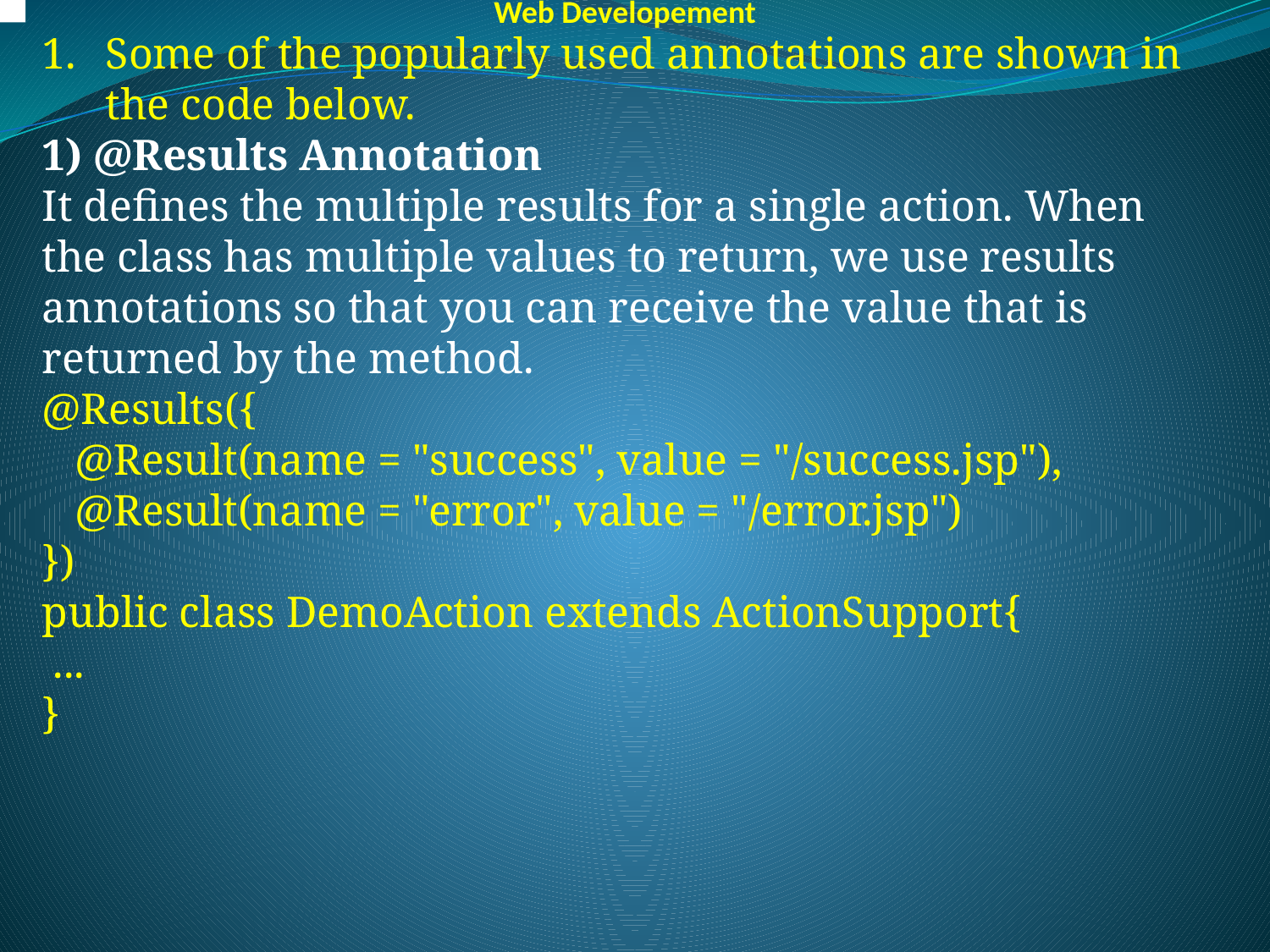

Web Developement

Some of the popularly used annotations are shown in the code below.
1) @Results Annotation
It defines the multiple results for a single action. When the class has multiple values to return, we use results annotations so that you can receive the value that is returned by the method.
@Results({
   @Result(name = "success", value = "/success.jsp"),
   @Result(name = "error", value = "/error.jsp")
})
public class DemoAction extends ActionSupport{
 ...
}